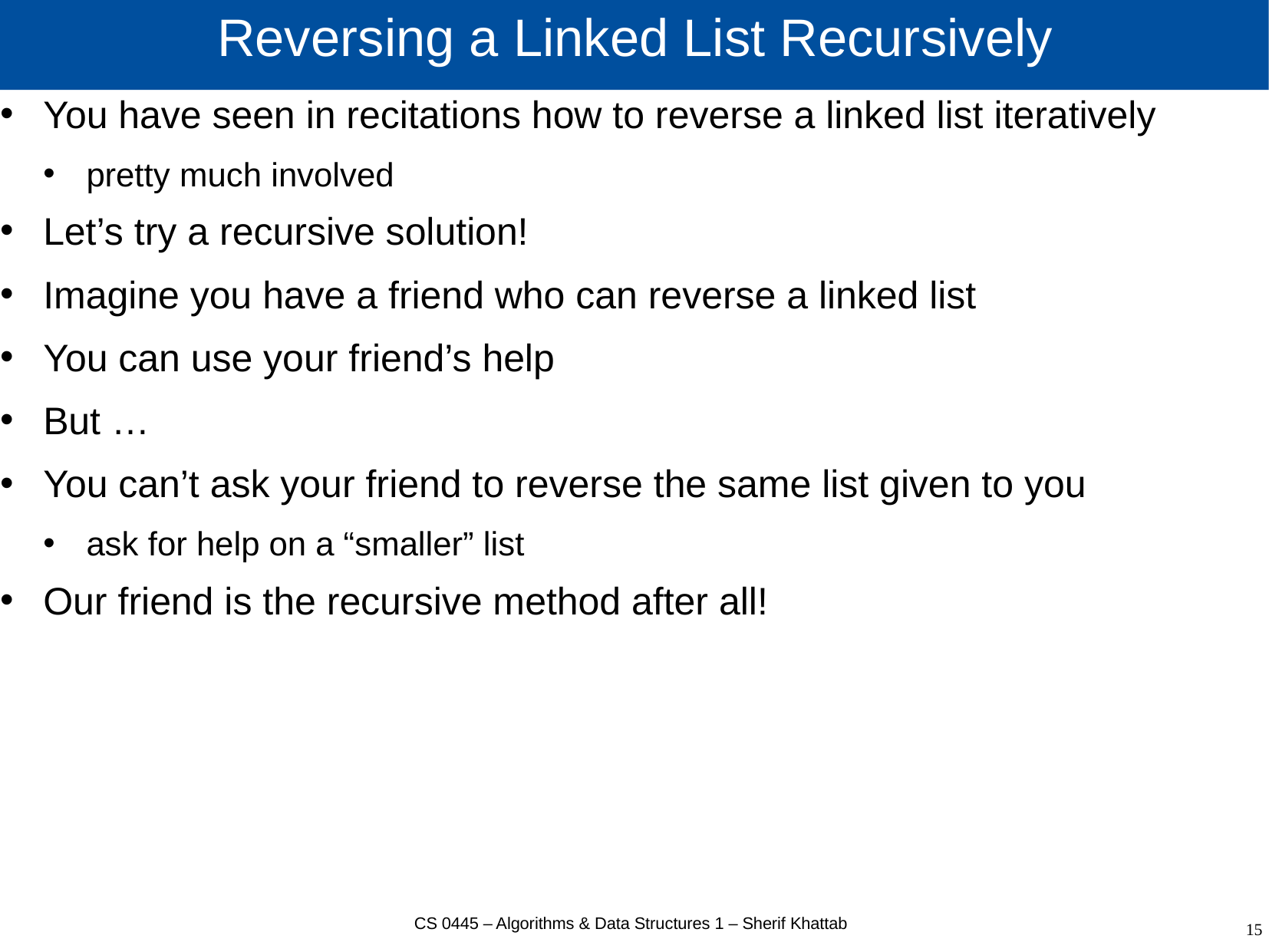

# Reversing a Linked List Recursively
You have seen in recitations how to reverse a linked list iteratively
pretty much involved
Let’s try a recursive solution!
Imagine you have a friend who can reverse a linked list
You can use your friend’s help
But …
You can’t ask your friend to reverse the same list given to you
ask for help on a “smaller” list
Our friend is the recursive method after all!
CS 0445 – Algorithms & Data Structures 1 – Sherif Khattab
15